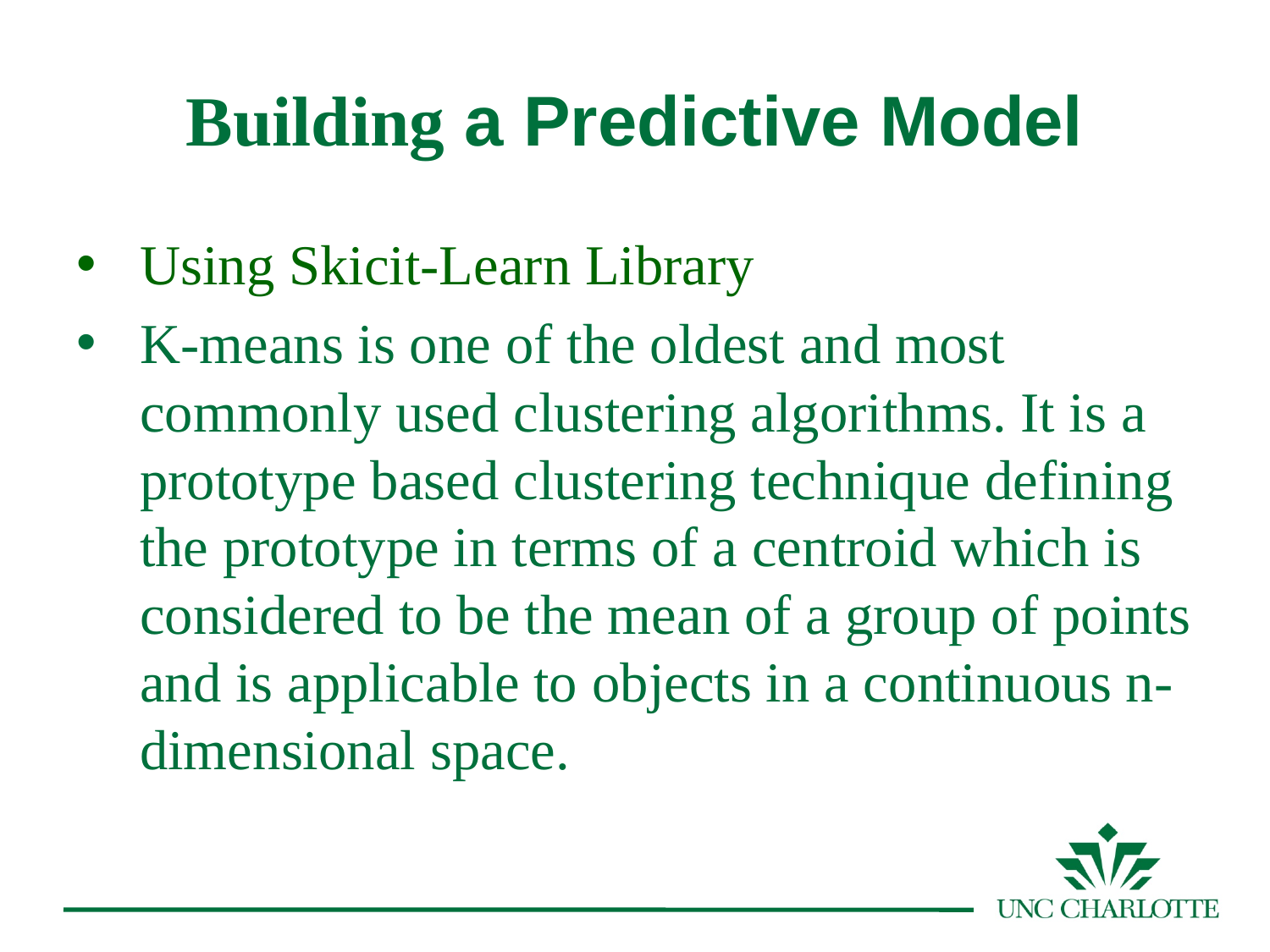

# Building a Predictive Model
Using Skicit-Learn Library
K-means is one of the oldest and most commonly used clustering algorithms. It is a prototype based clustering technique defining the prototype in terms of a centroid which is considered to be the mean of a group of points and is applicable to objects in a continuous n-dimensional space.